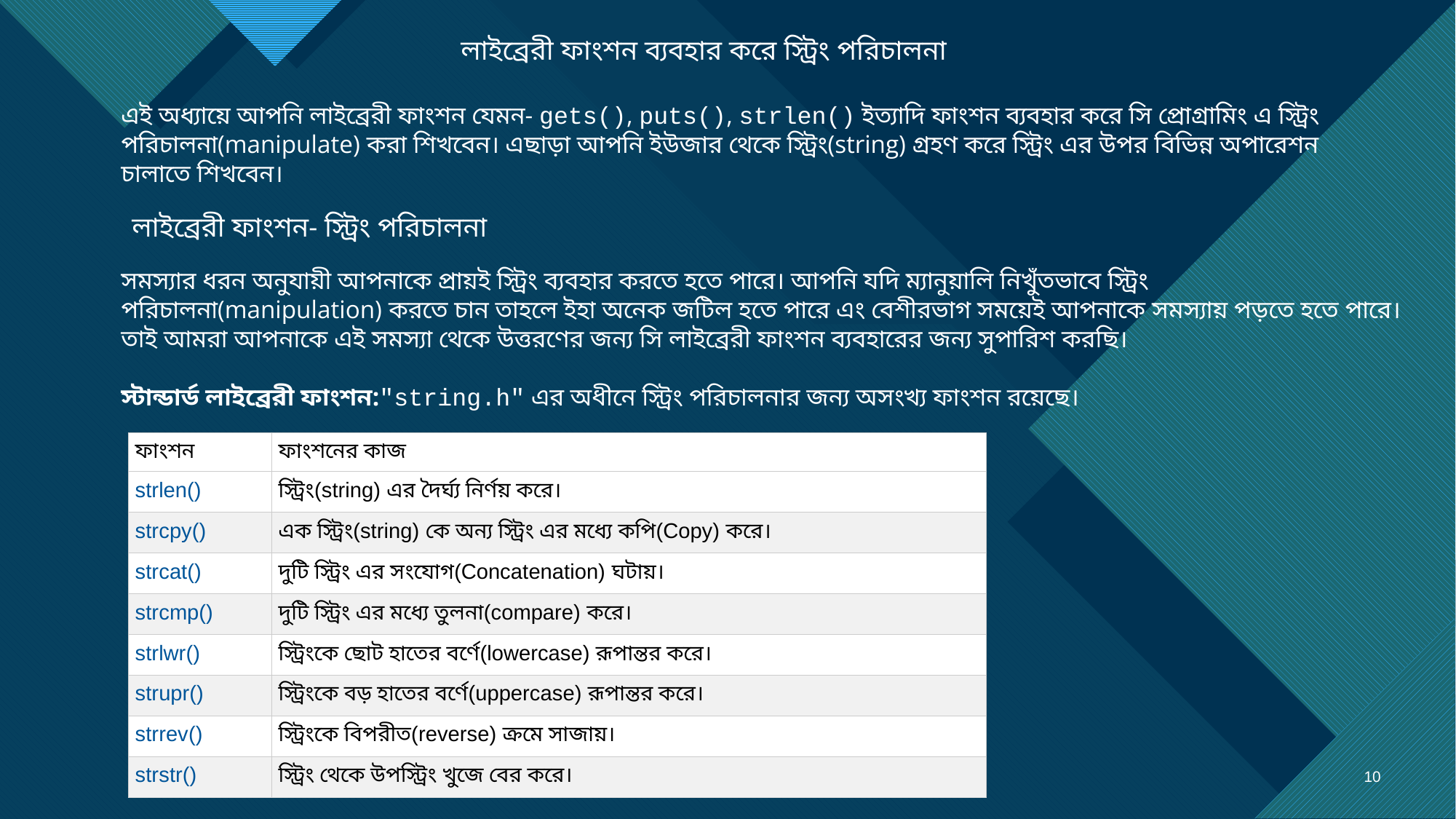

লাইব্রেরী ফাংশন ব্যবহার করে স্ট্রিং পরিচালনা
এই অধ্যায়ে আপনি লাইব্রেরী ফাংশন যেমন- gets(), puts(), strlen() ইত্যাদি ফাংশন ব্যবহার করে সি প্রোগ্রামিং এ স্ট্রিং পরিচালনা(manipulate) করা শিখবেন। এছাড়া আপনি ইউজার থেকে স্ট্রিং(string) গ্রহণ করে স্ট্রিং এর উপর বিভিন্ন অপারেশন চালাতে শিখবেন।
লাইব্রেরী ফাংশন- স্ট্রিং পরিচালনা
সমস্যার ধরন অনুযায়ী আপনাকে প্রায়ই স্ট্রিং ব্যবহার করতে হতে পারে। আপনি যদি ম্যানুয়ালি নিখুঁতভাবে স্ট্রিং পরিচালনা(manipulation) করতে চান তাহলে ইহা অনেক জটিল হতে পারে এং বেশীরভাগ সময়েই আপনাকে সমস্যায় পড়তে হতে পারে।
তাই আমরা আপনাকে এই সমস্যা থেকে উত্তরণের জন্য সি লাইব্রেরী ফাংশন ব্যবহারের জন্য সুপারিশ করছি।

স্টান্ডার্ড লাইব্রেরী ফাংশন:"string.h" এর অধীনে স্ট্রিং পরিচালনার জন্য অসংখ্য ফাংশন রয়েছে।
| ফাংশন | ফাংশনের কাজ |
| --- | --- |
| strlen() | স্ট্রিং(string) এর দৈর্ঘ্য নির্ণয় করে। |
| strcpy() | এক স্ট্রিং(string) কে অন্য স্ট্রিং এর মধ্যে কপি(Copy) করে। |
| strcat() | দুটি স্ট্রিং এর সংযোগ(Concatenation) ঘটায়। |
| strcmp() | দুটি স্ট্রিং এর মধ্যে তুলনা(compare) করে। |
| strlwr() | স্ট্রিংকে ছোট হাতের বর্ণে(lowercase) রূপান্তর করে। |
| strupr() | স্ট্রিংকে বড় হাতের বর্ণে(uppercase) রূপান্তর করে। |
| strrev() | স্ট্রিংকে বিপরীত(reverse) ক্রমে সাজায়। |
| strstr() | স্ট্রিং থেকে উপস্ট্রিং খুজে বের করে। |
10